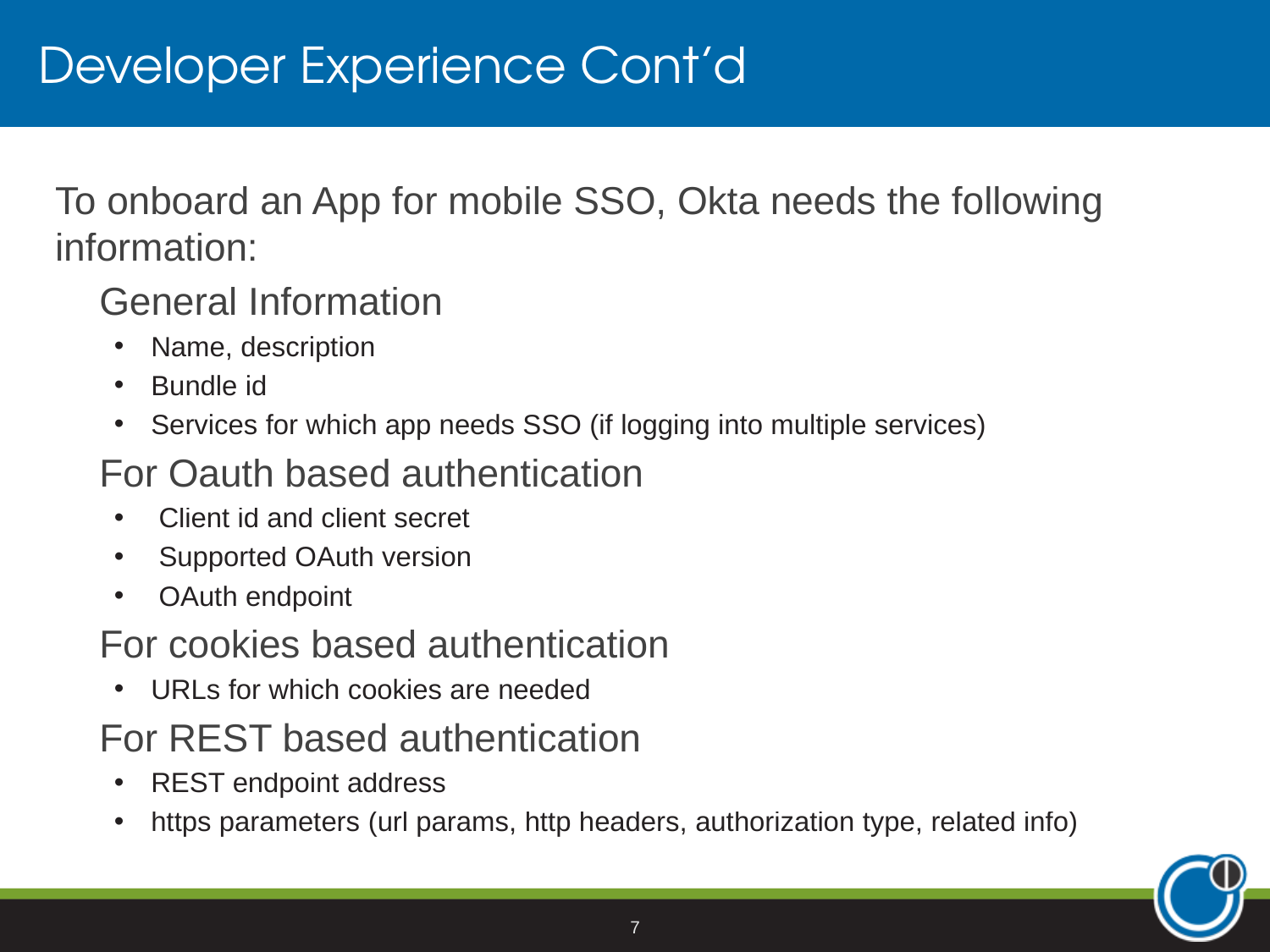

# Developer Experience Cont’d
To onboard an App for mobile SSO, Okta needs the following information:
General Information
Name, description
Bundle id
Services for which app needs SSO (if logging into multiple services)
For Oauth based authentication
 Client id and client secret
 Supported OAuth version
 OAuth endpoint
For cookies based authentication
URLs for which cookies are needed
For REST based authentication
REST endpoint address
https parameters (url params, http headers, authorization type, related info)

7